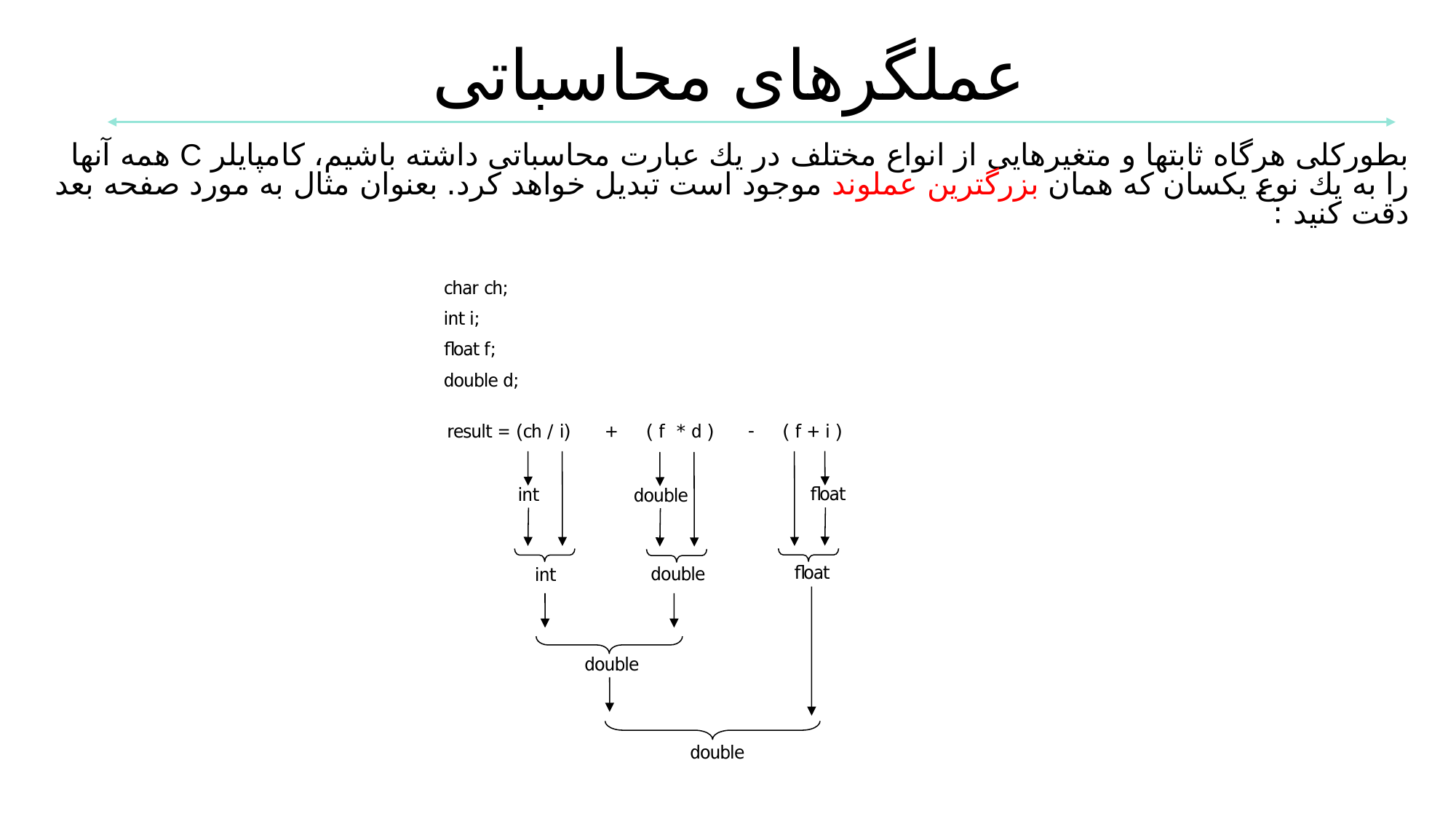

عملگرهای محاسباتی
بطوركلی هرگاه ثابتها و متغیرهایی از انواع مختلف در یك عبارت محاسباتی داشته باشیم، كامپایلر C همه آنها را به یك نوع یكسان كه همان بزرگترین عملوند موجود است تبدیل خواهد كرد. بعنوان مثال به مورد صفحه بعد دقت كنید :
char ch;
int i;
float f;
double d;
result = (ch / i)      +     ( f  * d )      -     ( f + i )

float

float

int

int

double

double

double

double